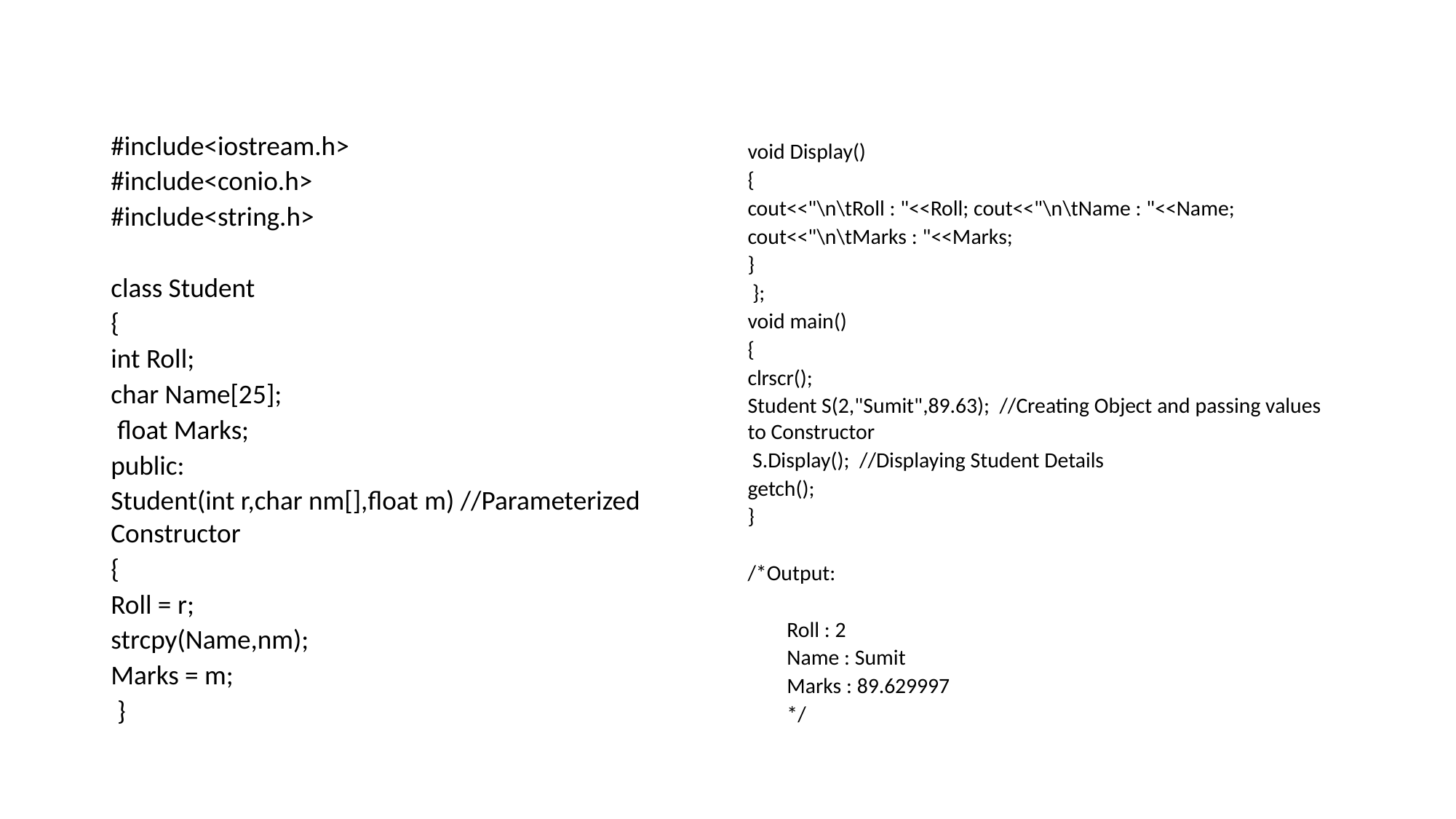

#
#include<iostream.h>
#include<conio.h>
#include<string.h>

class Student
{
int Roll;
char Name[25];
 float Marks;
public:
Student(int r,char nm[],float m) //Parameterized Constructor
{
Roll = r;
strcpy(Name,nm);
Marks = m;
 }

void Display()
{
cout<<"\n\tRoll : "<<Roll; cout<<"\n\tName : "<<Name;
cout<<"\n\tMarks : "<<Marks;
}
 };
void main()
{
clrscr();
Student S(2,"Sumit",89.63);  //Creating Object and passing values to Constructor
 S.Display();  //Displaying Student Details
getch();
}

/*Output:

        Roll : 2
        Name : Sumit
        Marks : 89.629997
        */